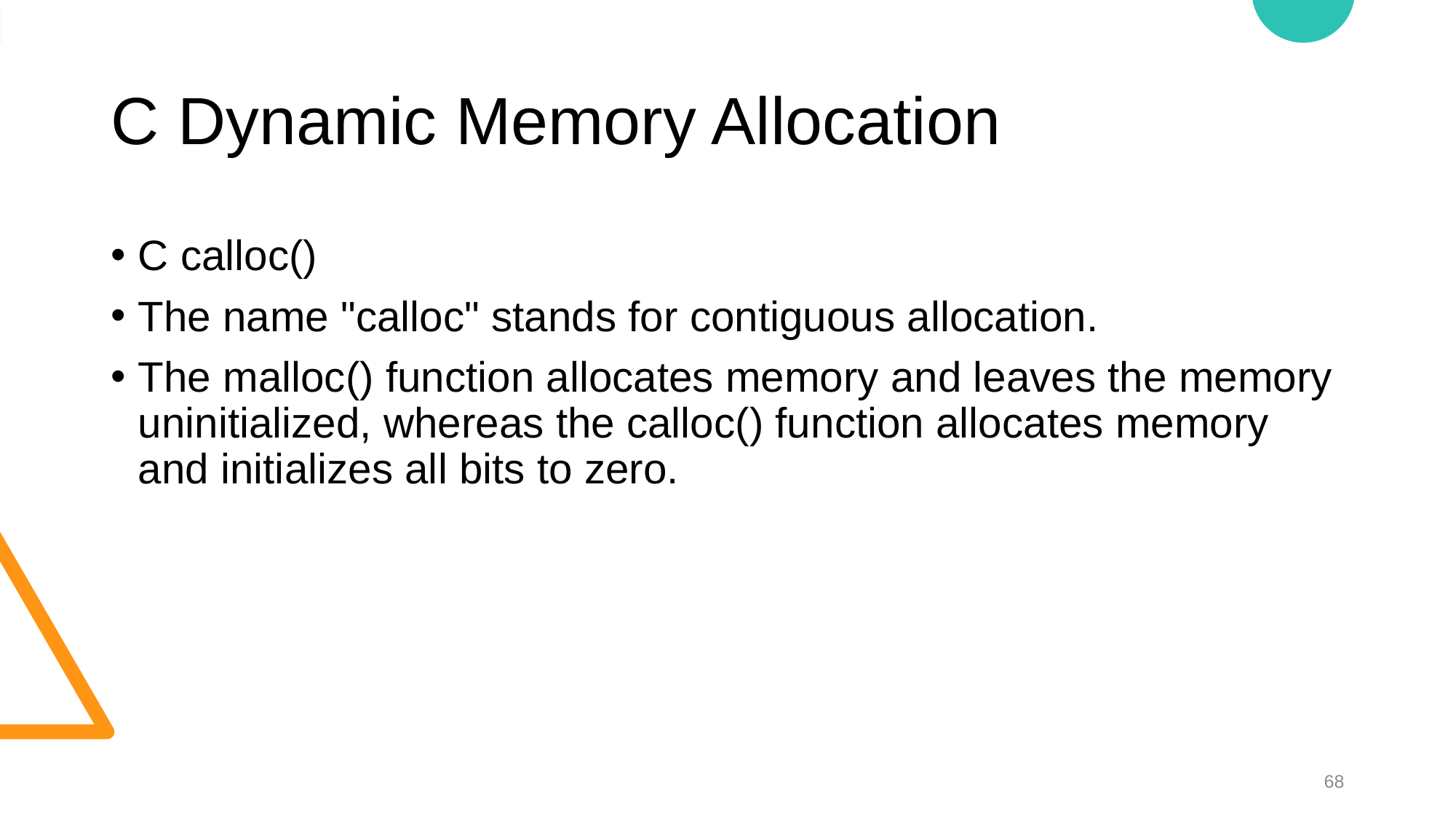

# C Dynamic Memory Allocation
C calloc()
The name "calloc" stands for contiguous allocation.
The malloc() function allocates memory and leaves the memory uninitialized, whereas the calloc() function allocates memory and initializes all bits to zero.
68